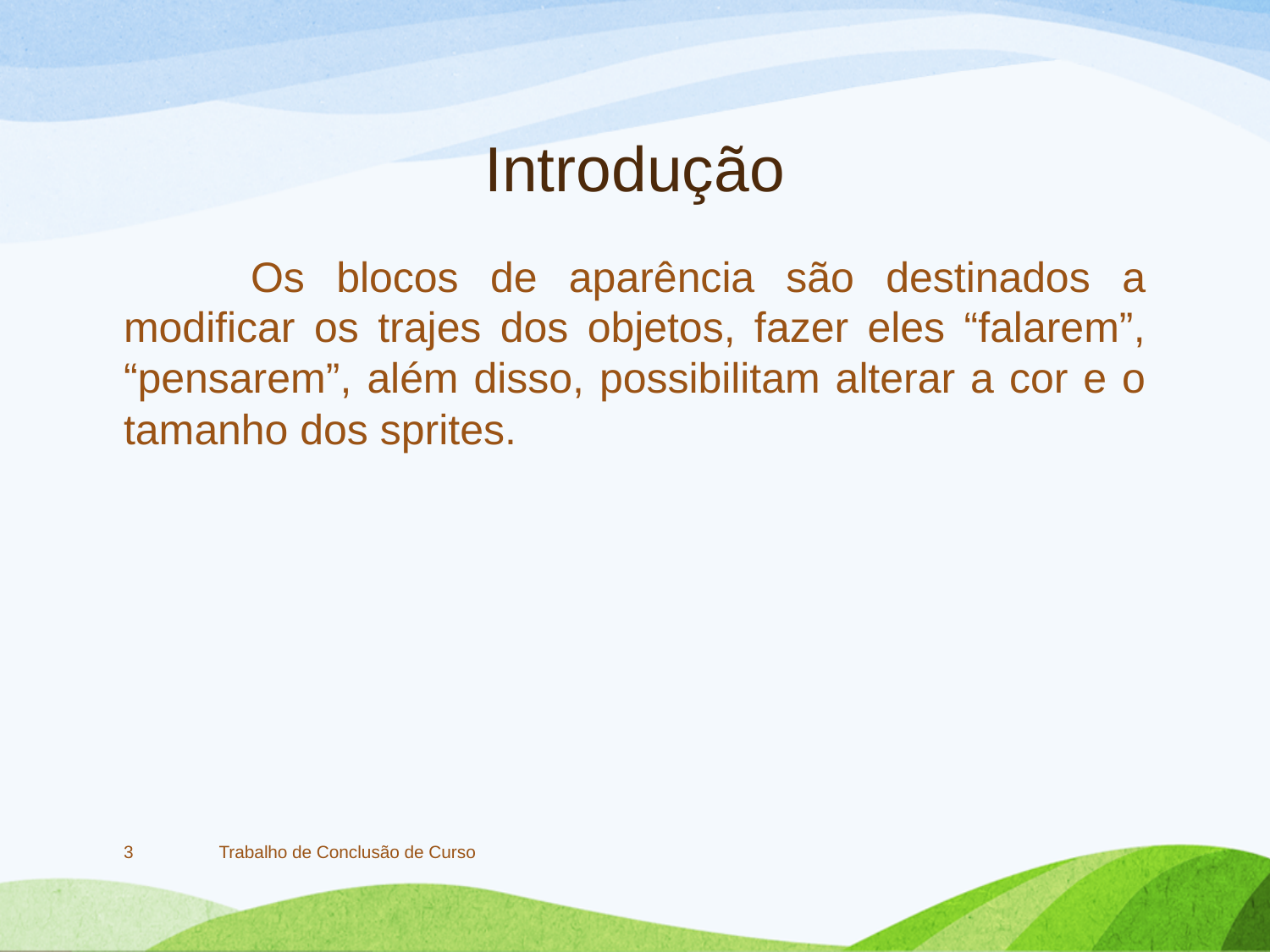

# Introdução
	Os blocos de aparência são destinados a modificar os trajes dos objetos, fazer eles “falarem”, “pensarem”, além disso, possibilitam alterar a cor e o tamanho dos sprites.
3
Trabalho de Conclusão de Curso